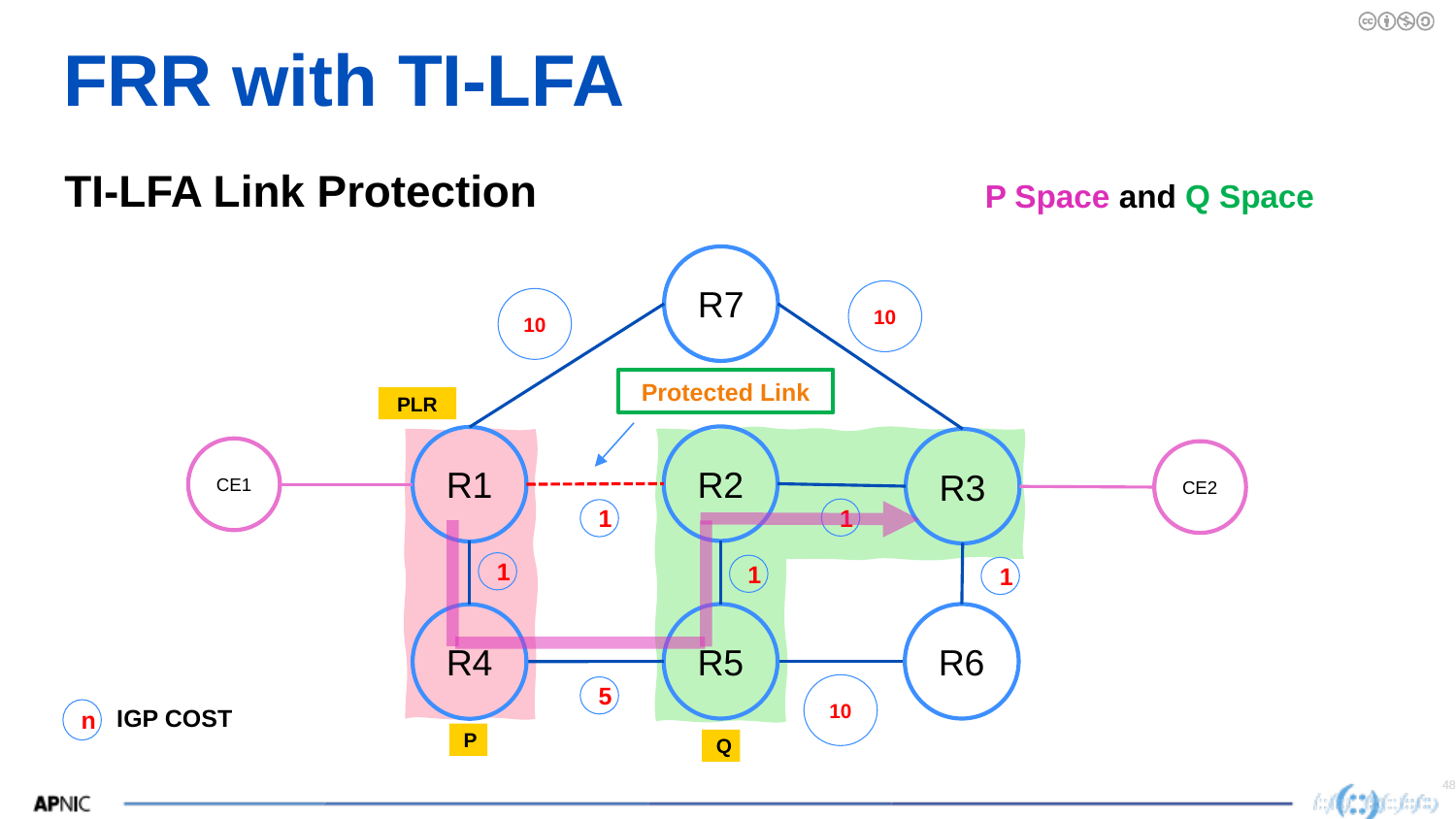

# FRR with TI-LFA
TI-LFA Link Protection
P Space and Q Space
R7
10
10
Protected Link
PLR
R2
R1

R3
CE1
CE2
1
1

1
1
1
R5
R6
R4
10
5
IGP COST
n
P
Q